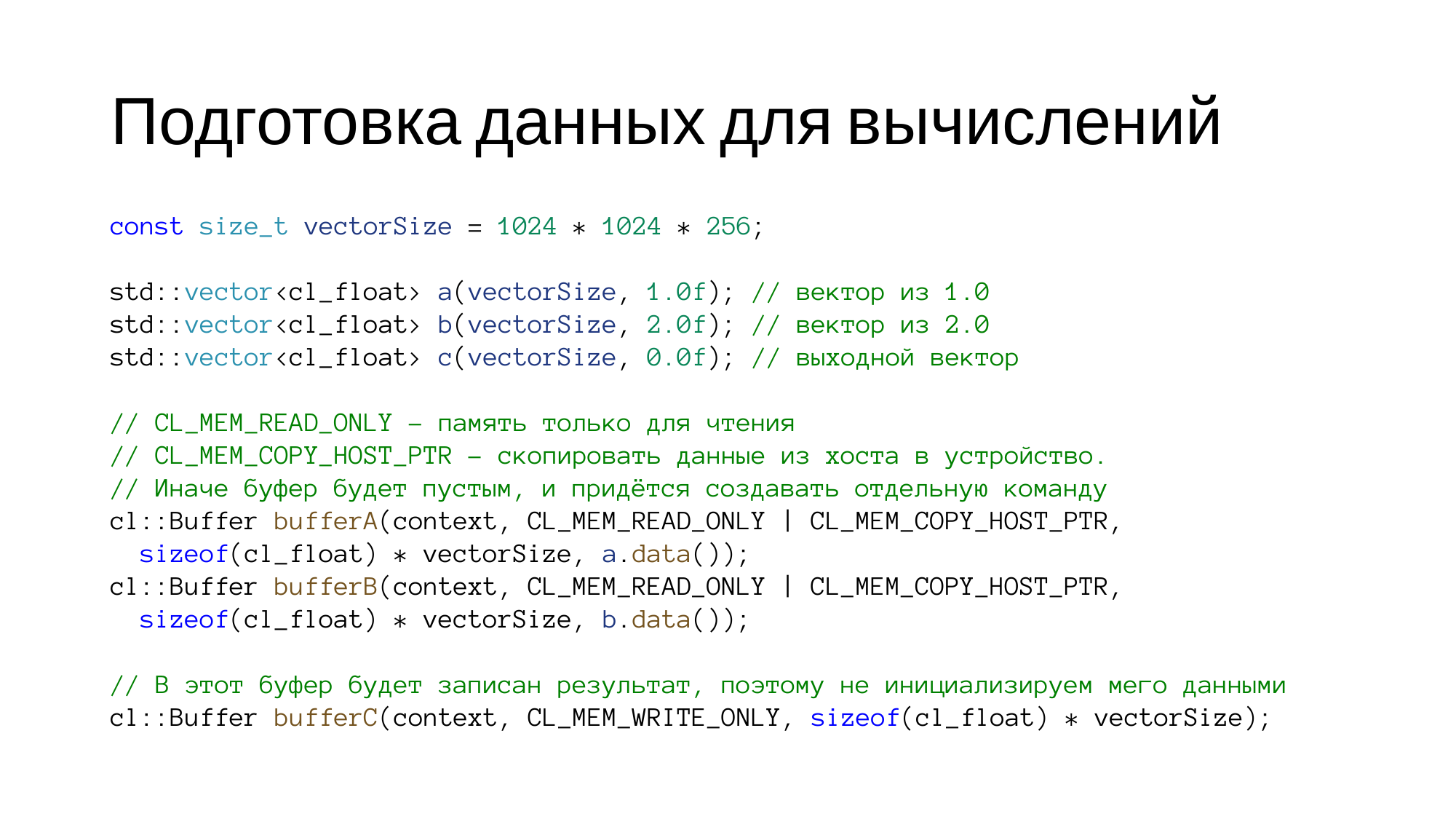

# Подготовка данных для вычислений
const size_t vectorSize = 1024 * 1024 * 256;
std::vector<cl_float> a(vectorSize, 1.0f); // вектор из 1.0
std::vector<cl_float> b(vectorSize, 2.0f); // вектор из 2.0
std::vector<cl_float> c(vectorSize, 0.0f); // выходной вектор

// CL_MEM_READ_ONLY - память только для чтения
// CL_MEM_COPY_HOST_PTR - скопировать данные из хоста в устройство.
// Иначе буфер будет пустым, и придётся создавать отдельную команду
cl::Buffer bufferA(context, CL_MEM_READ_ONLY | CL_MEM_COPY_HOST_PTR,
  sizeof(cl_float) * vectorSize, a.data());
cl::Buffer bufferB(context, CL_MEM_READ_ONLY | CL_MEM_COPY_HOST_PTR,
  sizeof(cl_float) * vectorSize, b.data());

// В этот буфер будет записан результат, поэтому не инициализируем мего данными
cl::Buffer bufferC(context, CL_MEM_WRITE_ONLY, sizeof(cl_float) * vectorSize);